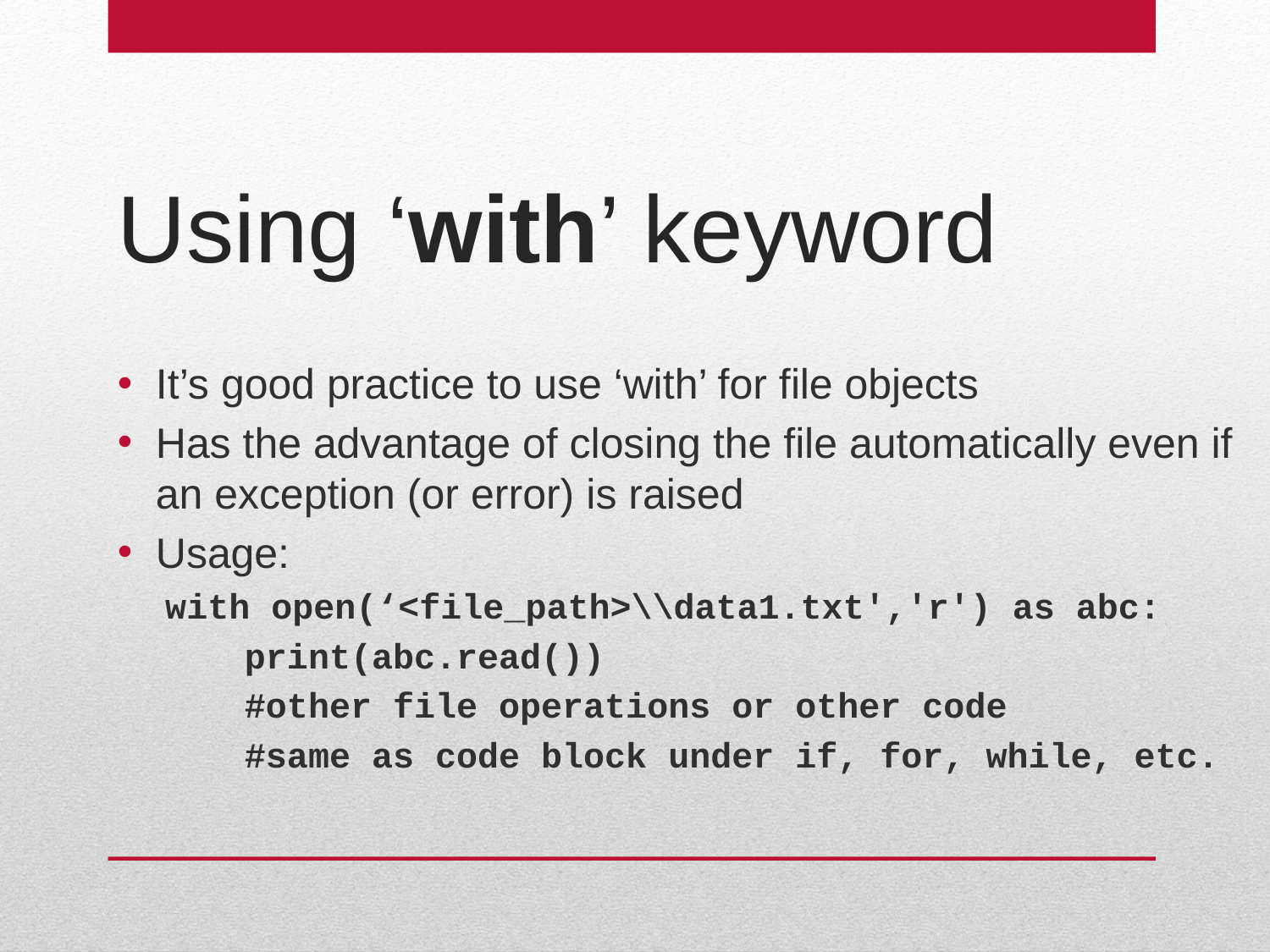

# Using ‘with’ keyword
It’s good practice to use ‘with’ for file objects
Has the advantage of closing the file automatically even if an exception (or error) is raised
Usage:
with open(‘<file_path>\\data1.txt','r') as abc:
	print(abc.read())
	#other file operations or other code
	#same as code block under if, for, while, etc.